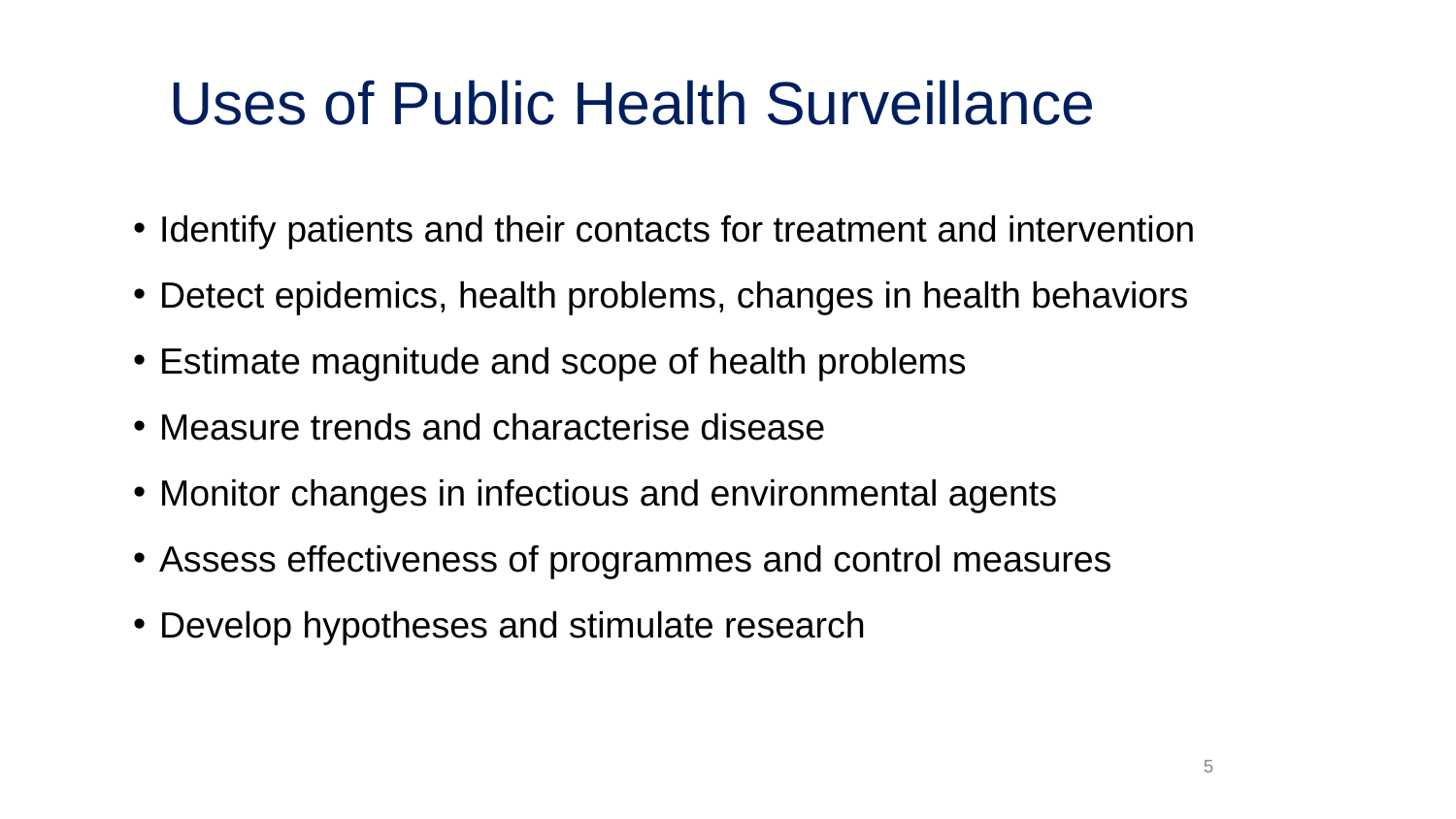

# Uses of Public Health Surveillance
Identify patients and their contacts for treatment and intervention
Detect epidemics, health problems, changes in health behaviors
Estimate magnitude and scope of health problems
Measure trends and characterise disease
Monitor changes in infectious and environmental agents
Assess effectiveness of programmes and control measures
Develop hypotheses and stimulate research
5